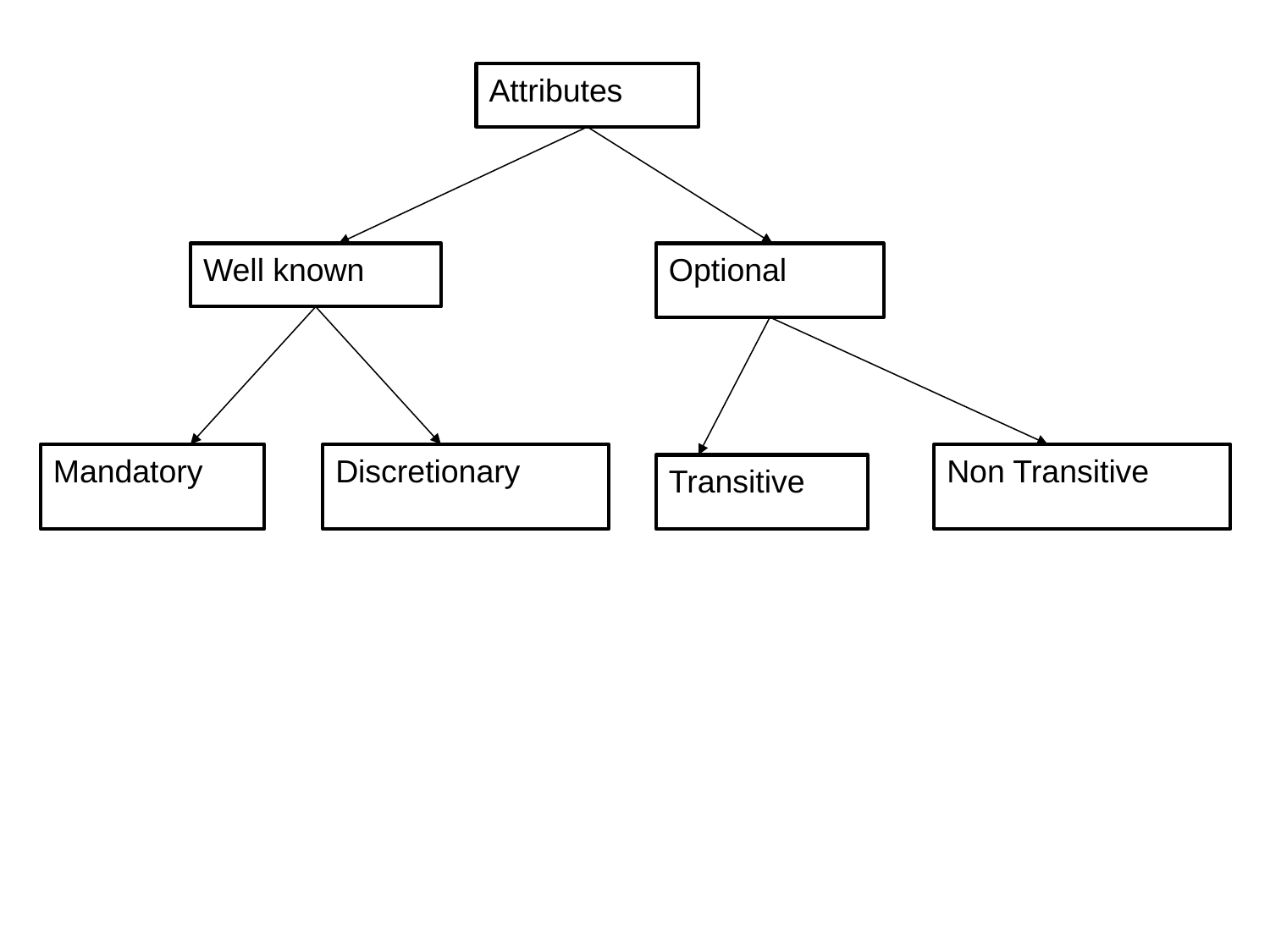

Attributes
Well known
Optional
Mandatory
Discretionary
Non Transitive

Transitive